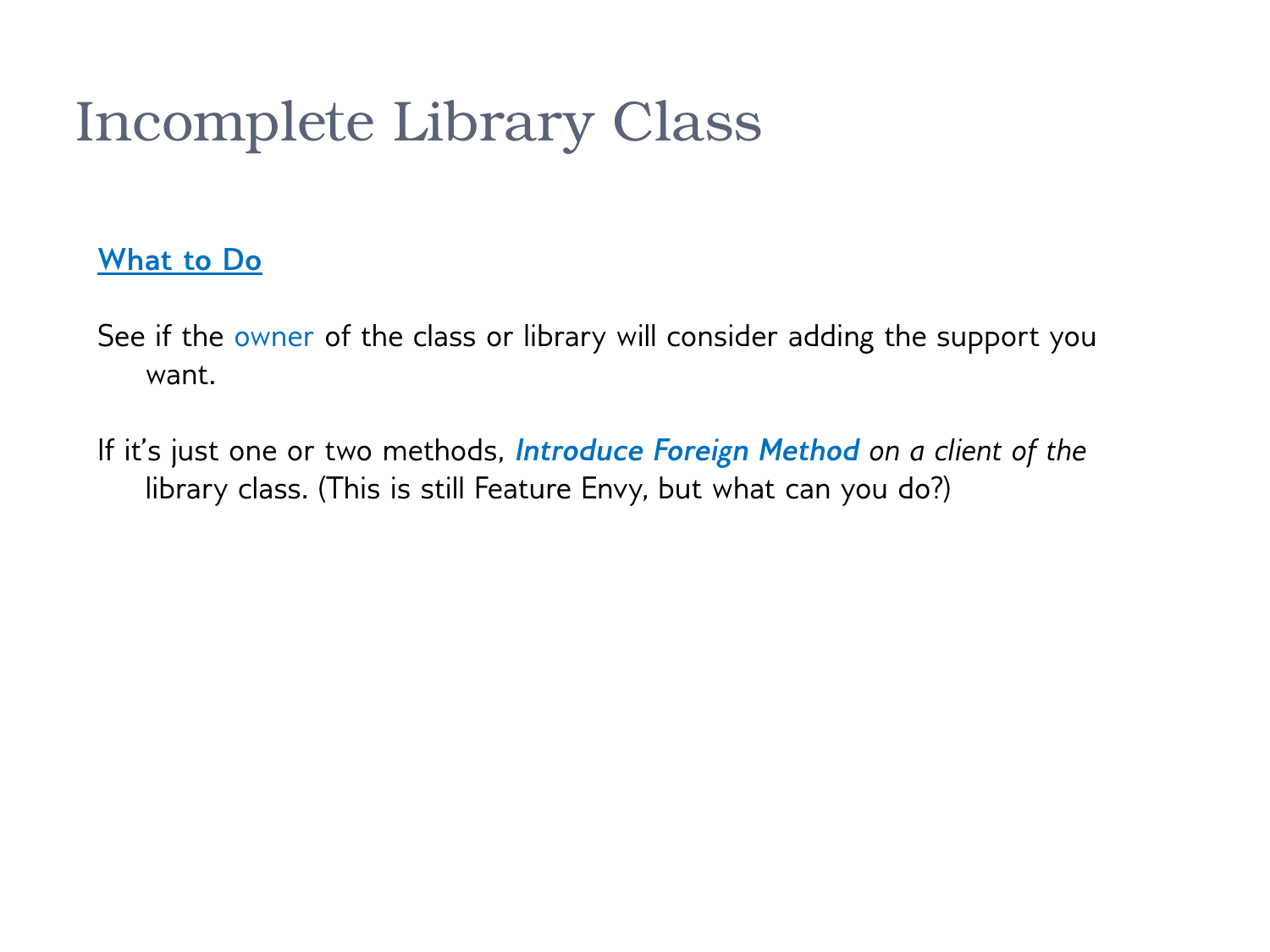

# Incomplete Library Class
What to Do

See if the owner of the class or library will consider adding the support you want.

If it’s just one or two methods, Introduce Foreign Method on a client of the library class. (This is still Feature Envy, but what can you do?)